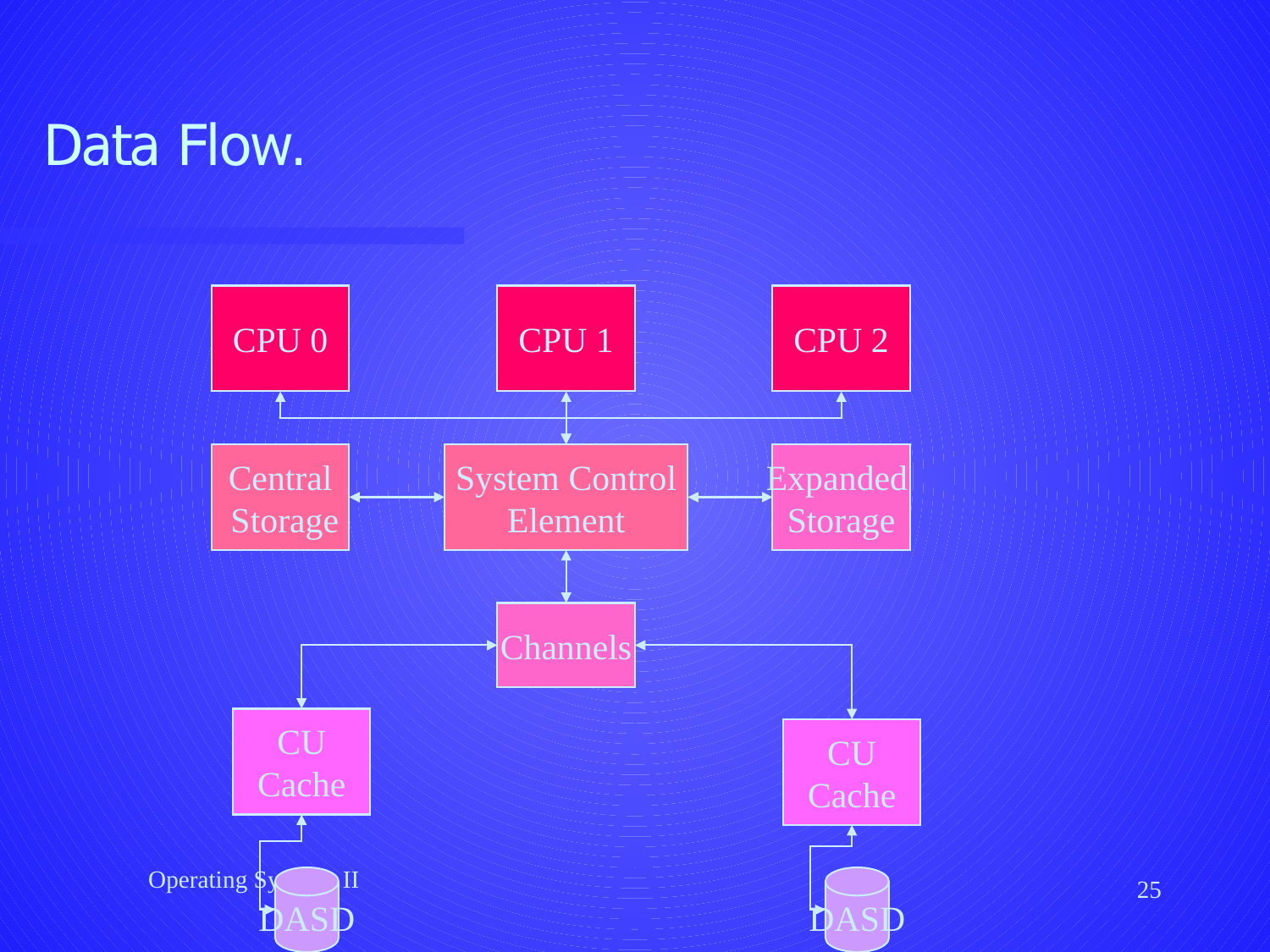

# Data Flow.

CPU 0
CPU 1
CPU 2
Central
 Storage
System Control
Element
Expanded
Storage
Channels
CU
Cache
CU
Cache
Operating Systems II
DASD
DASD
25